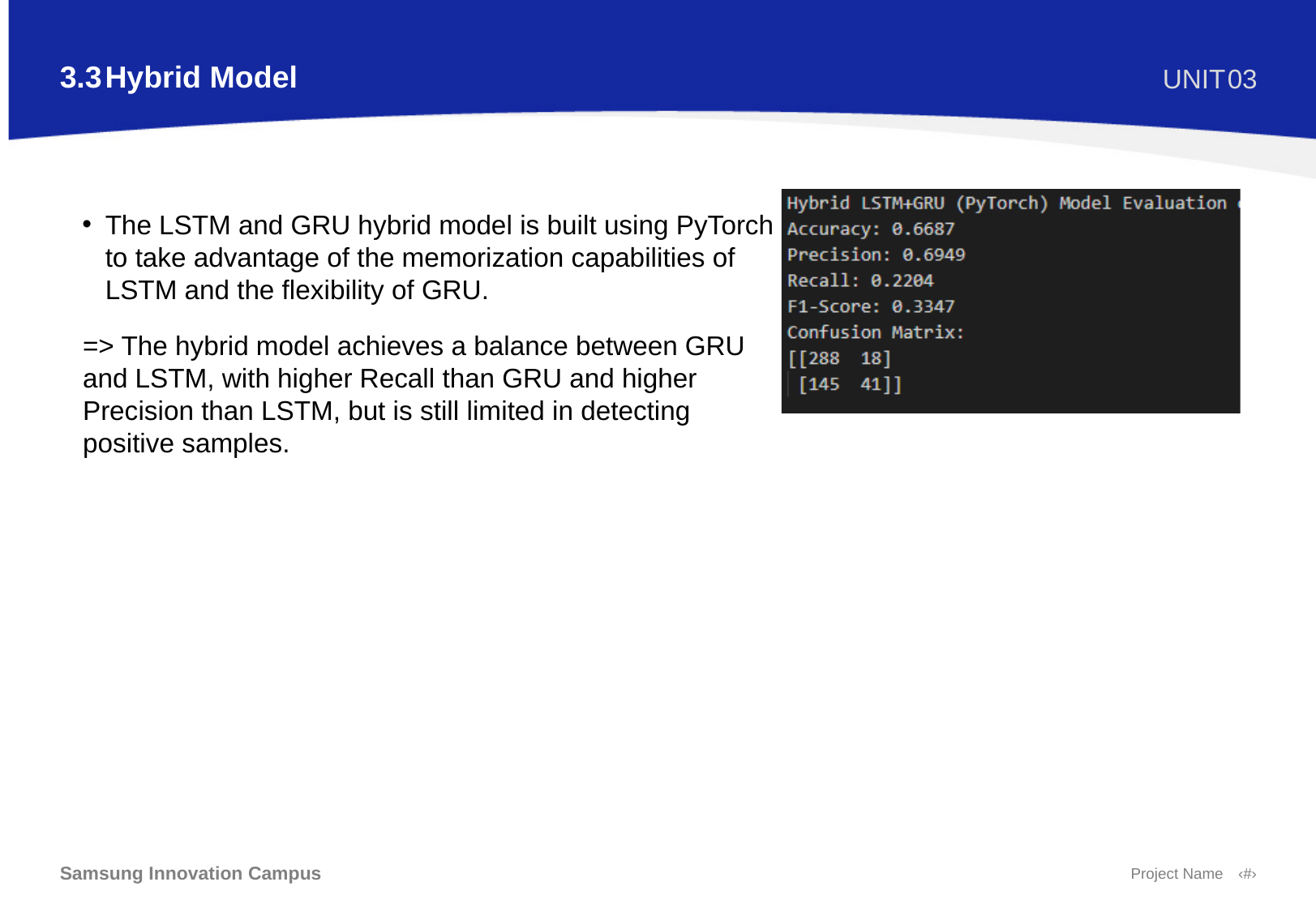

3.3
Hybrid Model
UNIT
03

The LSTM and GRU hybrid model is built using PyTorch to take advantage of the memorization capabilities of LSTM and the flexibility of GRU.
=> The hybrid model achieves a balance between GRU and LSTM, with higher Recall than GRU and higher Precision than LSTM, but is still limited in detecting positive samples.

Samsung Innovation Campus

Project Name

‹#›